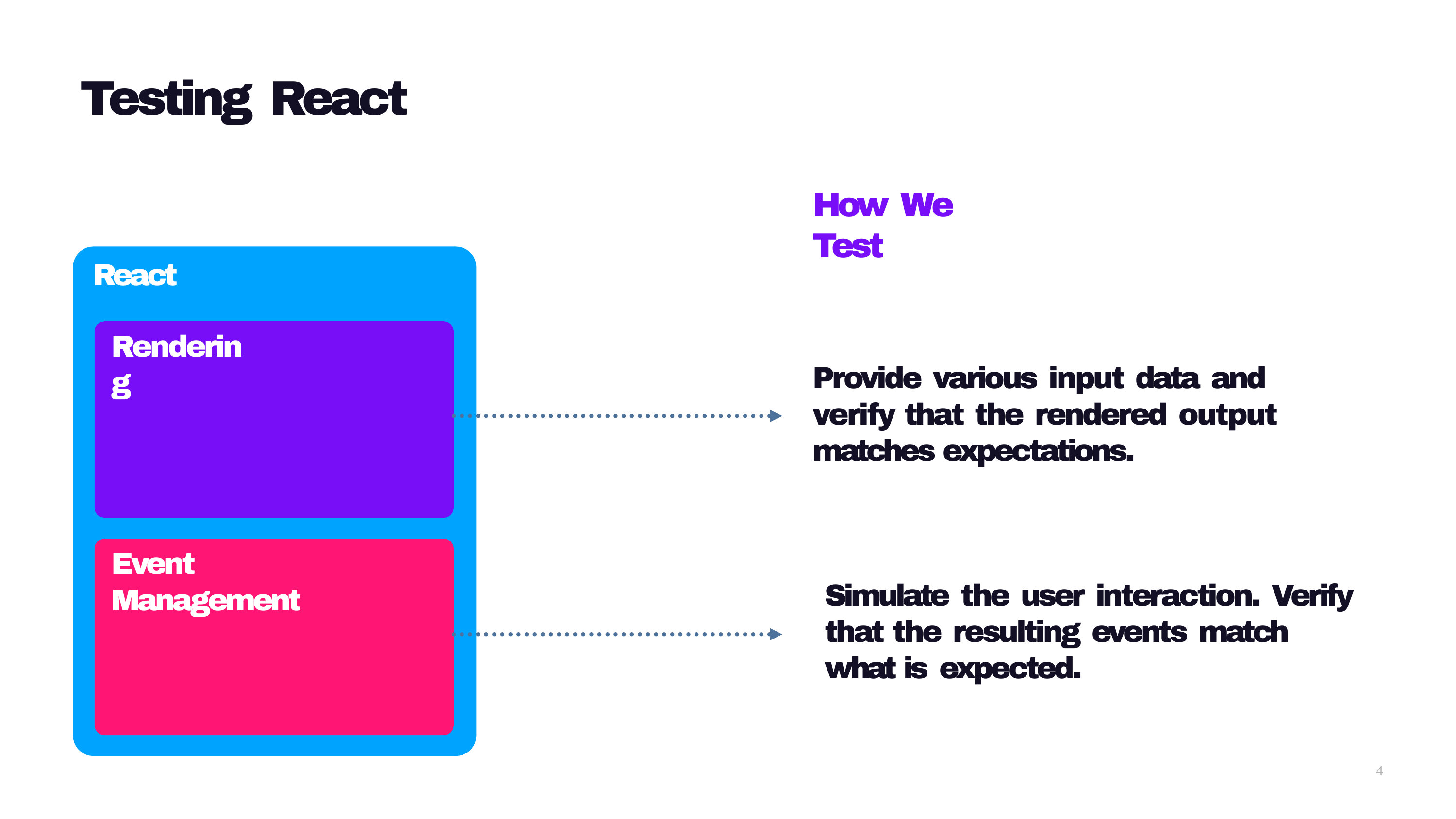

# Testing React
How We Test

React
Rendering
Provide various input data and verify that the rendered output matches expectations.

Event Management
Simulate the user interaction. Verify that the resulting events match what is expected.
4